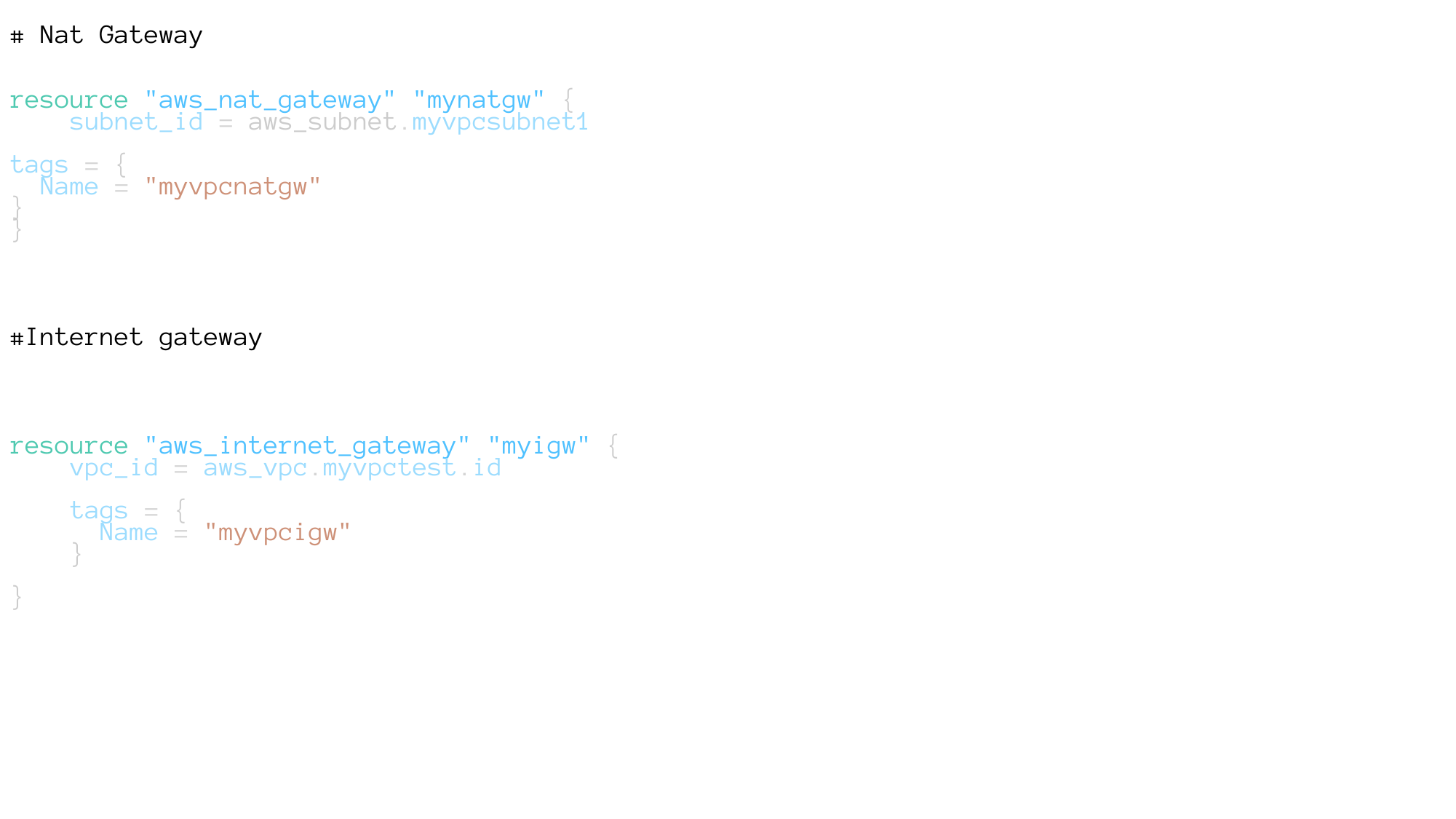

# Nat Gateway

resource "aws_nat_gateway" "mynatgw" {
    subnet_id = aws_subnet.myvpcsubnet1
tags = {
  Name = "myvpcnatgw"
}
}

#Internet gateway

resource "aws_internet_gateway" "myigw" {
    vpc_id = aws_vpc.myvpctest.id
    tags = {
      Name = "myvpcigw"
    }

}